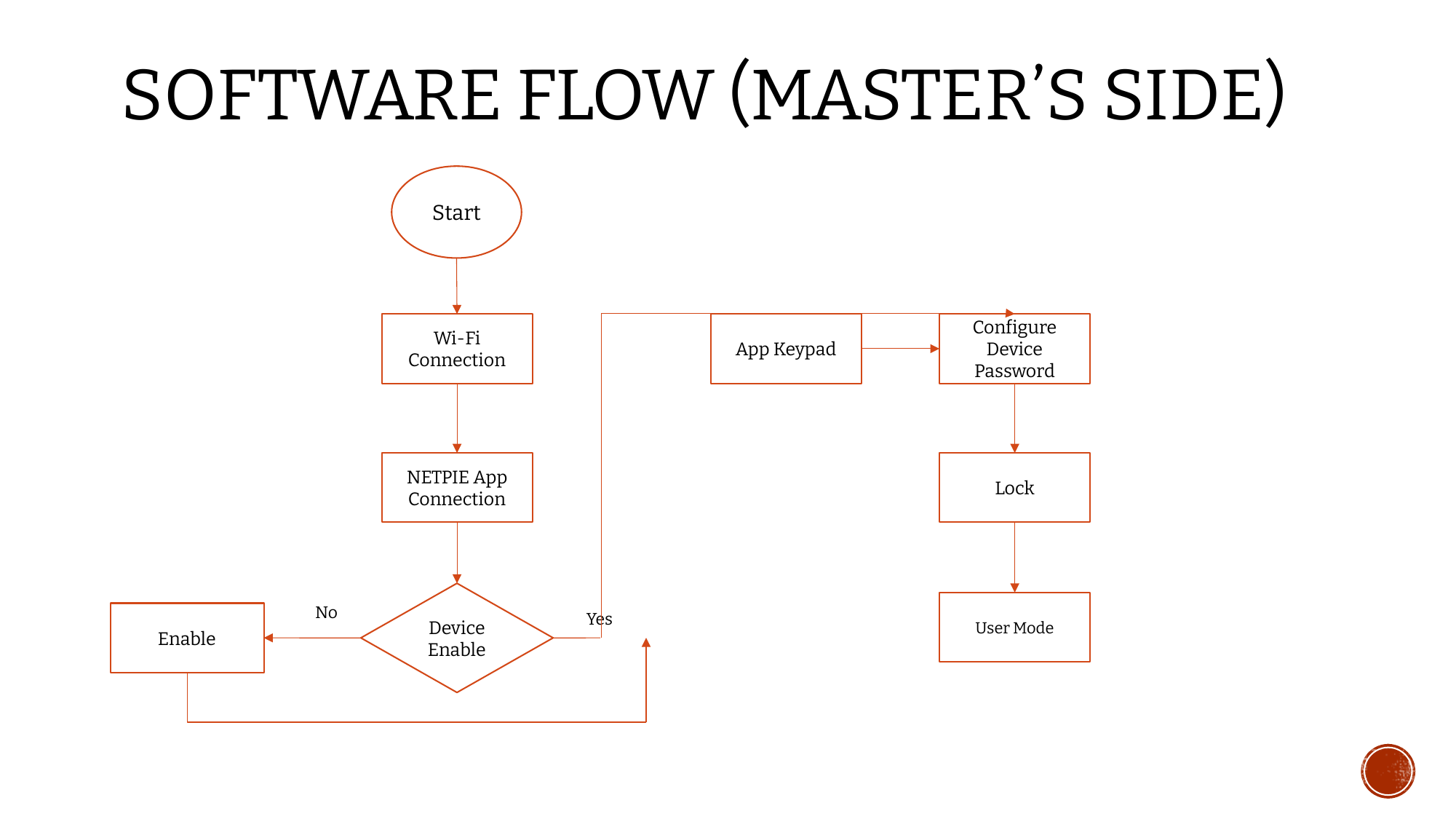

# Software Flow (Master’s Side)
Start
App Keypad
Wi-Fi Connection
Configure Device Password
Lock
NETPIE App Connection
Device Enable
User Mode
No
Yes
Enable